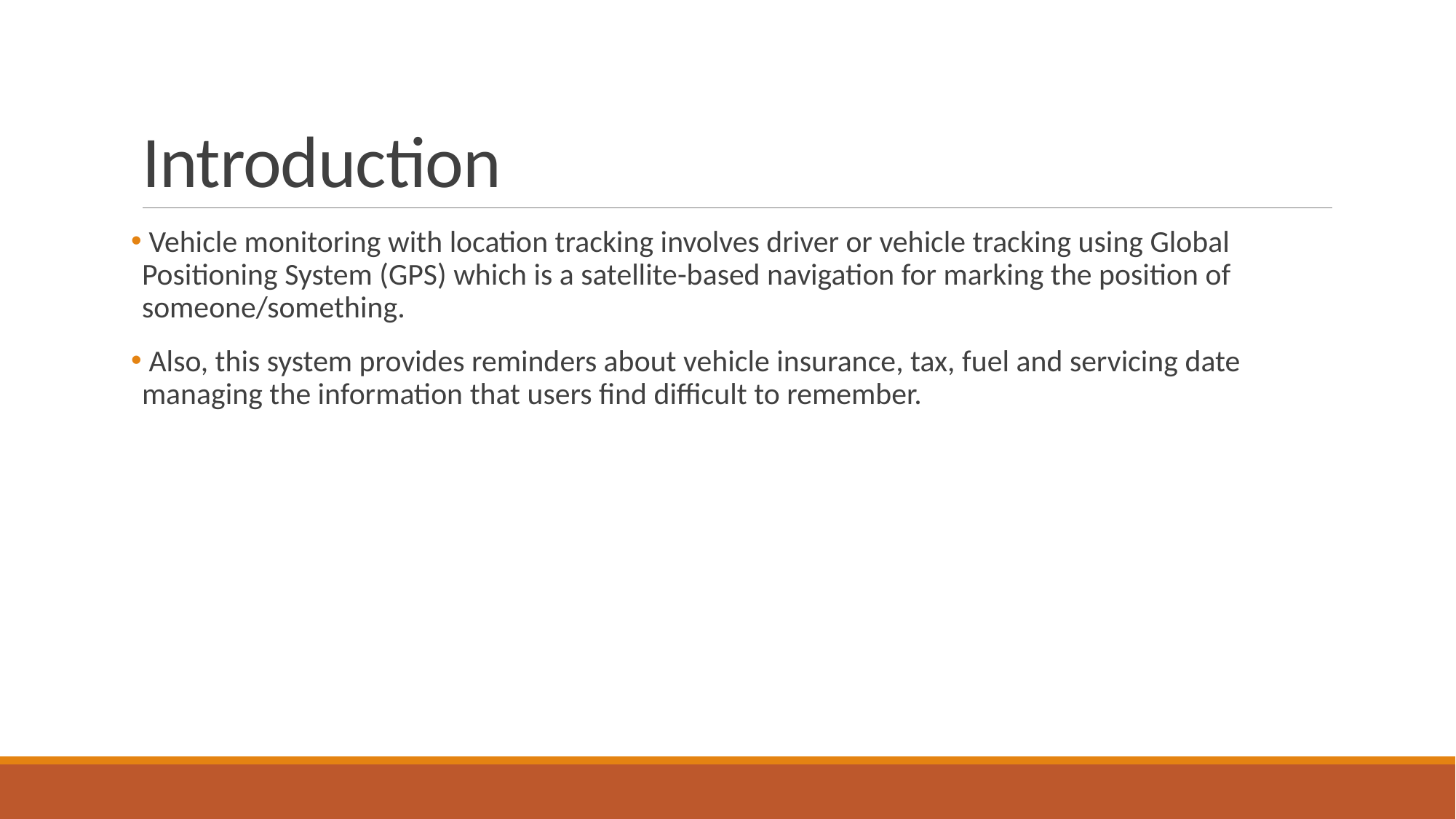

# Introduction
 Vehicle monitoring with location tracking involves driver or vehicle tracking using Global Positioning System (GPS) which is a satellite-based navigation for marking the position of someone/something.
 Also, this system provides reminders about vehicle insurance, tax, fuel and servicing date managing the information that users find difficult to remember.